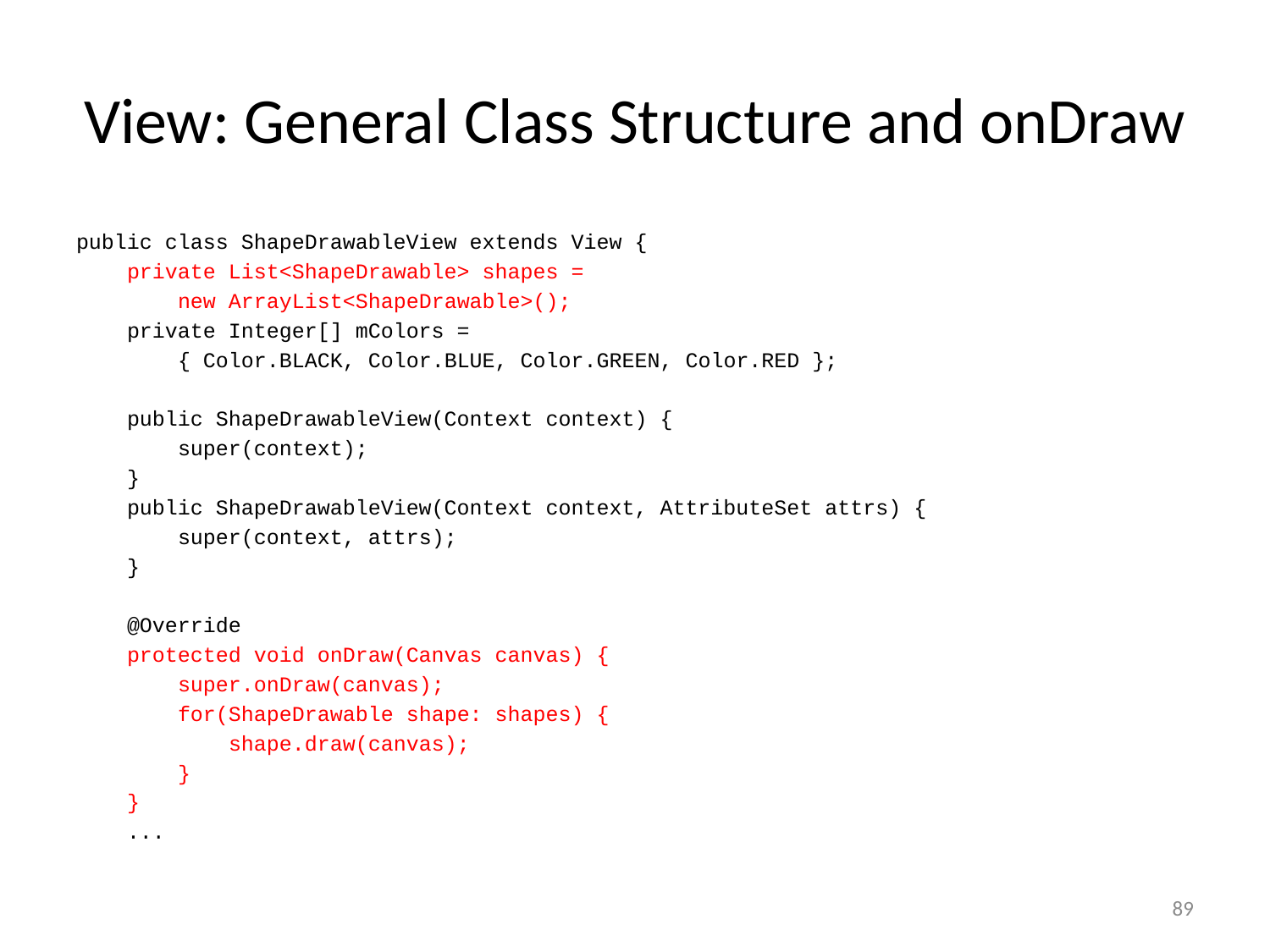

# View: General Class Structure and onDraw
public class ShapeDrawableView extends View {
    private List<ShapeDrawable> shapes =
        new ArrayList<ShapeDrawable>();
    private Integer[] mColors =
        { Color.BLACK, Color.BLUE, Color.GREEN, Color.RED };

    public ShapeDrawableView(Context context) {
        super(context);
    }
    public ShapeDrawableView(Context context, AttributeSet attrs) {
        super(context, attrs);
    }

    @Override
    protected void onDraw(Canvas canvas) {
        super.onDraw(canvas);
        for(ShapeDrawable shape: shapes) {
            shape.draw(canvas);
        }
    }
    ...
89